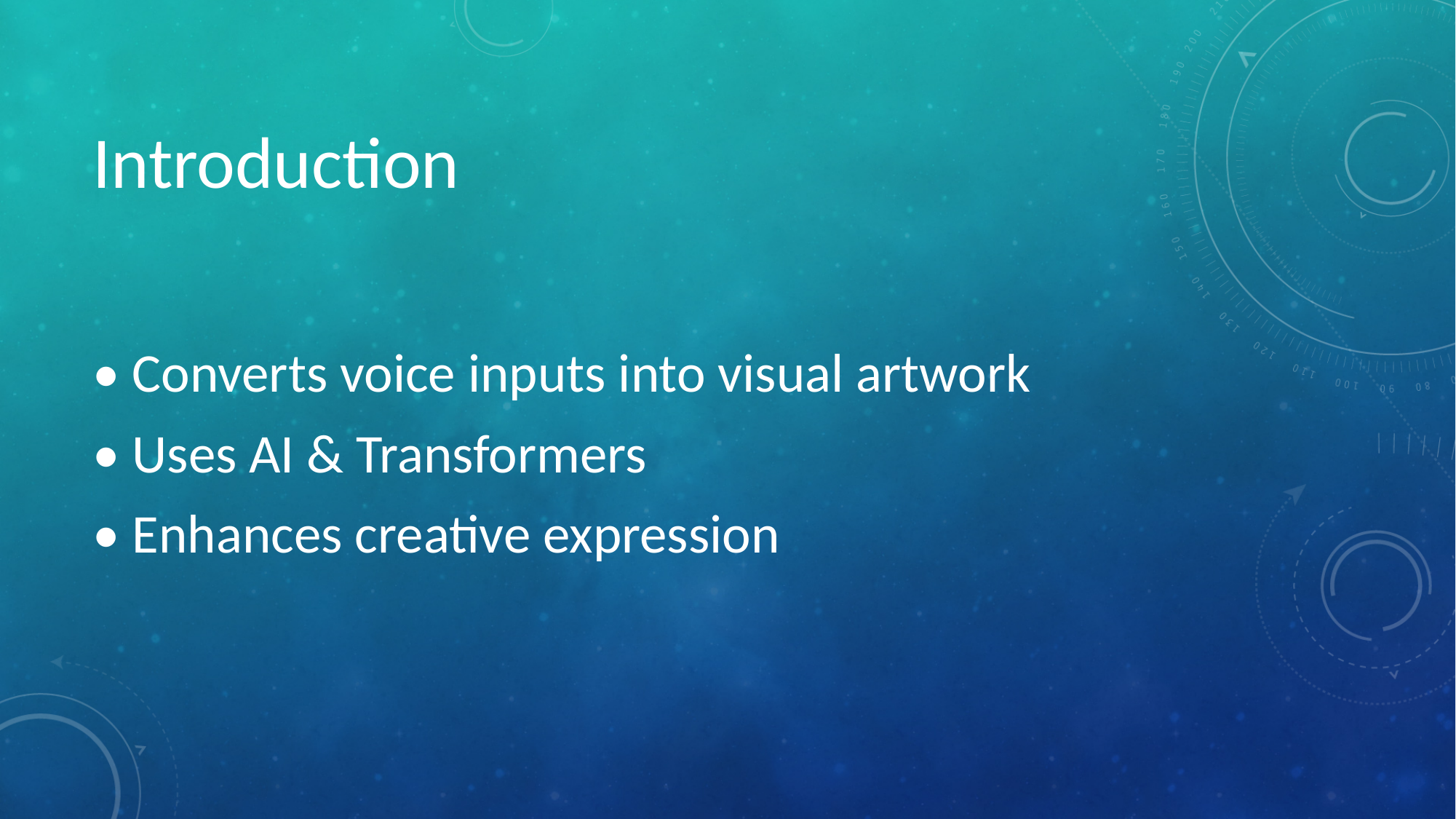

# Introduction
• Converts voice inputs into visual artwork
• Uses AI & Transformers
• Enhances creative expression